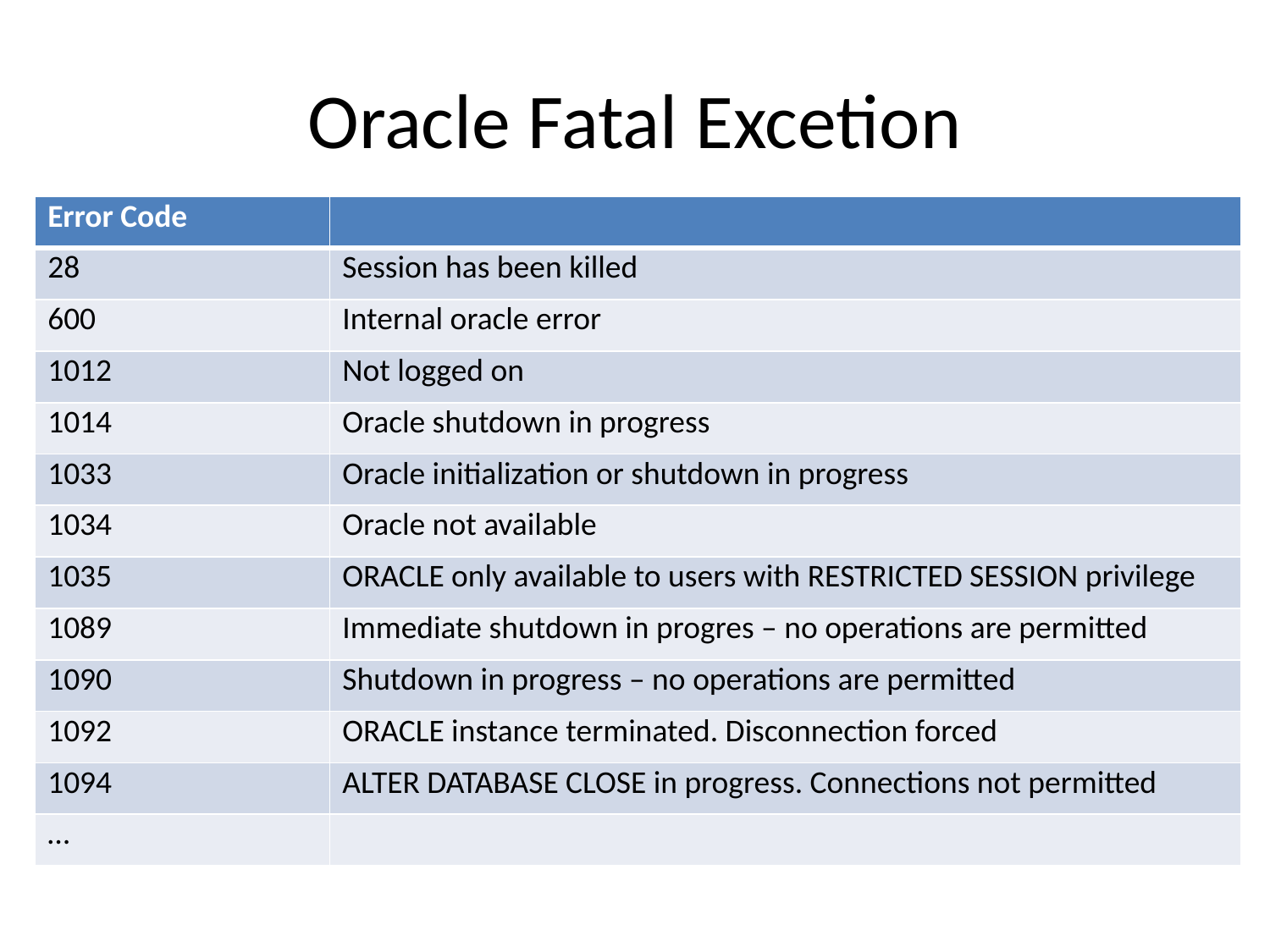

# Oracle Fatal Excetion
| Error Code |  |
| --- | --- |
| 28 | Session has been killed |
| 600 | Internal oracle error |
| 1012 | Not logged on |
| 1014 | Oracle shutdown in progress |
| 1033 | Oracle initialization or shutdown in progress |
| 1034 | Oracle not available |
| 1035 | ORACLE only available to users with RESTRICTED SESSION privilege |
| 1089 | Immediate shutdown in progres – no operations are permitted |
| 1090 | Shutdown in progress – no operations are permitted |
| 1092 | ORACLE instance terminated. Disconnection forced |
| 1094 | ALTER DATABASE CLOSE in progress. Connections not permitted |
| … |  |